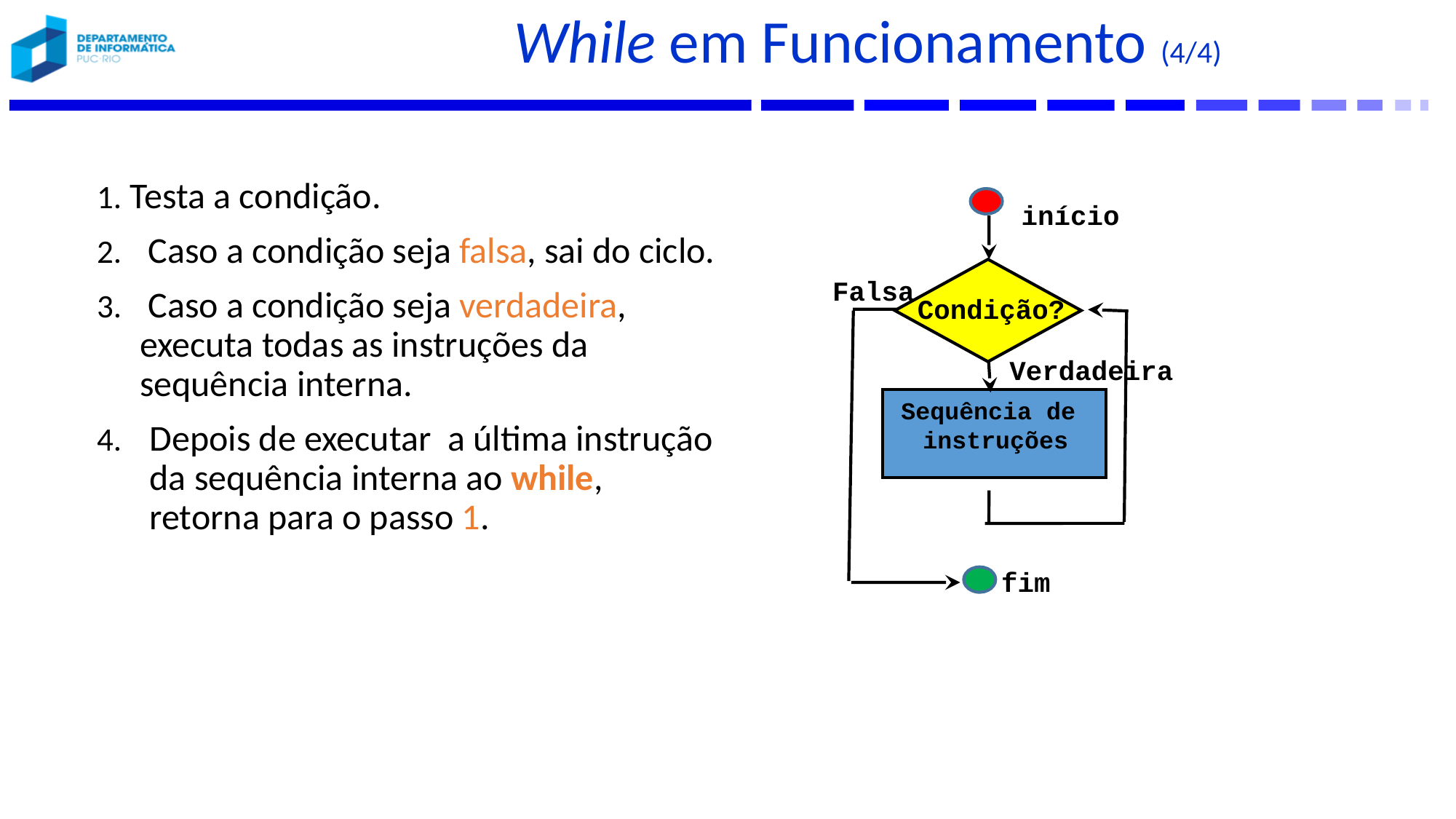

# While em Funcionamento (4/4)
 Testa a condição.
 Caso a condição seja falsa, sai do ciclo.
 Caso a condição seja verdadeira,  executa todas as instruções da sequência interna.
Depois de executar  a última instrução da sequência interna ao while,  retorna para o passo 1.

início

Falsa
Condição?

Verdadeira

Sequência de
instruções

fim